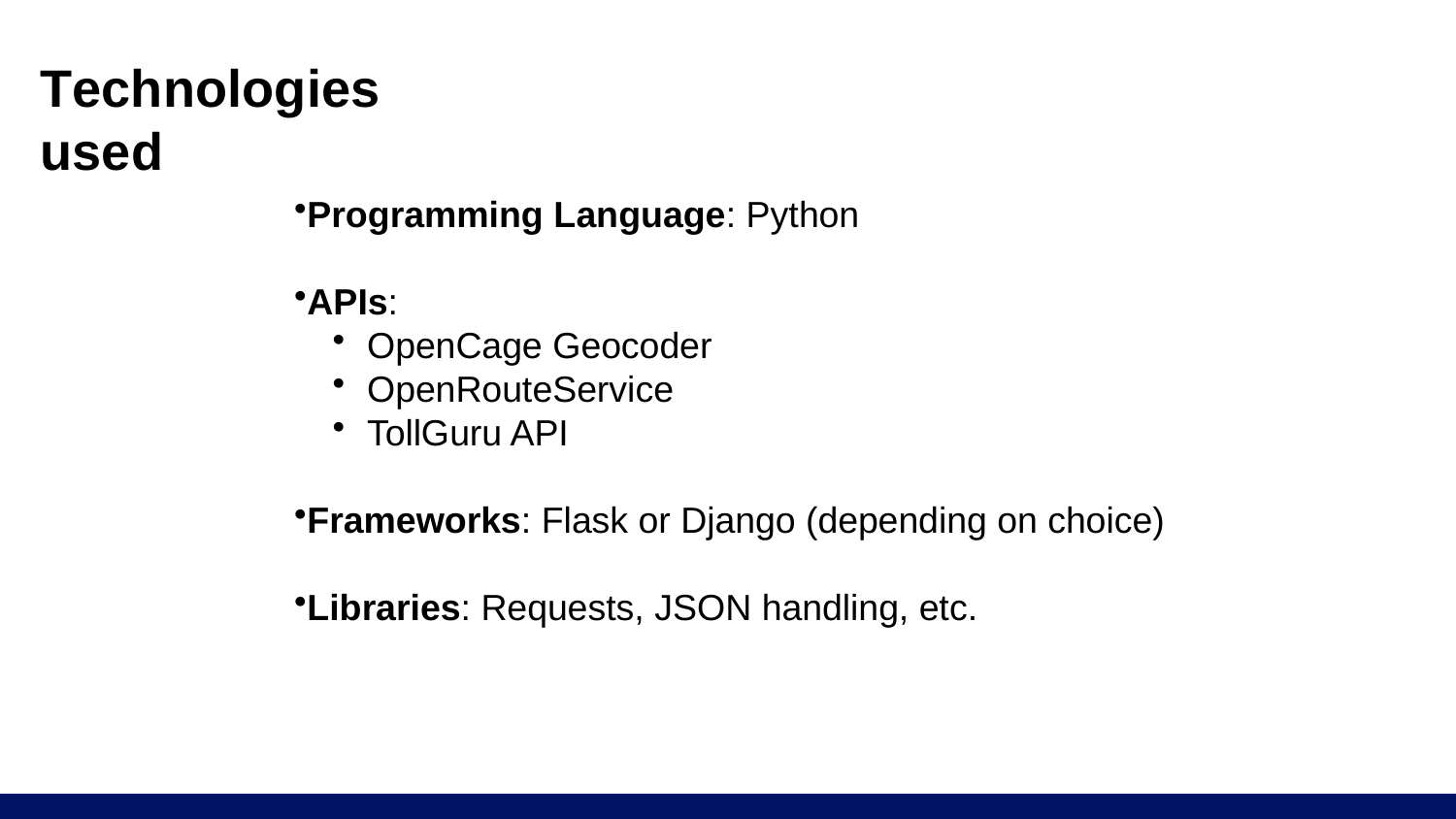

# Technologies used
Programming Language: Python

APIs:
OpenCage Geocoder
OpenRouteService
TollGuru API

Frameworks: Flask or Django (depending on choice)

Libraries: Requests, JSON handling, etc.